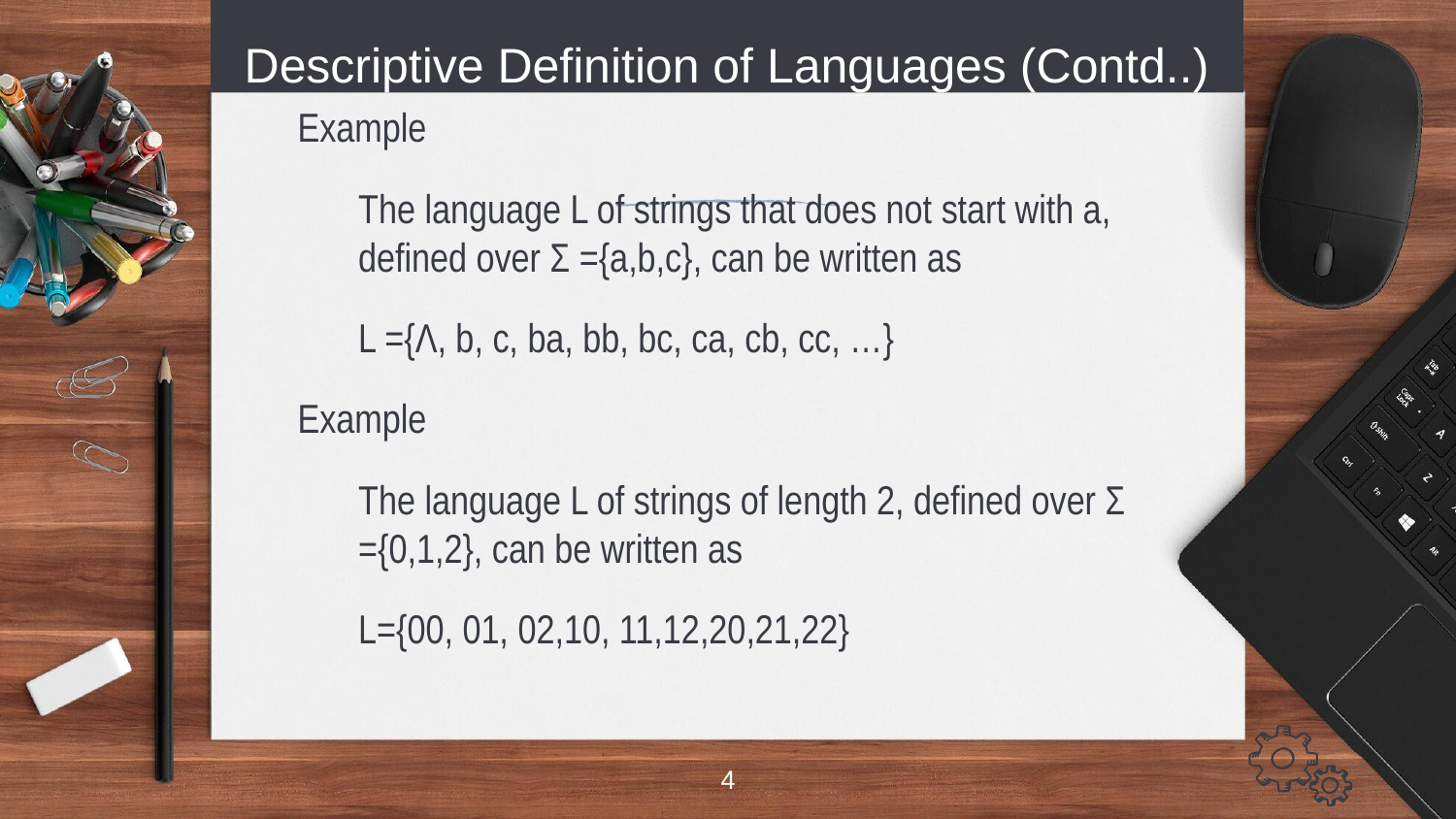

# Descriptive Definition of Languages (Contd..)
Example
	The language L of strings that does not start with a, defined over Σ ={a,b,c}, can be written as
	L ={Λ, b, c, ba, bb, bc, ca, cb, cc, …}
Example
	The language L of strings of length 2, defined over Σ ={0,1,2}, can be written as
	L={00, 01, 02,10, 11,12,20,21,22}

4